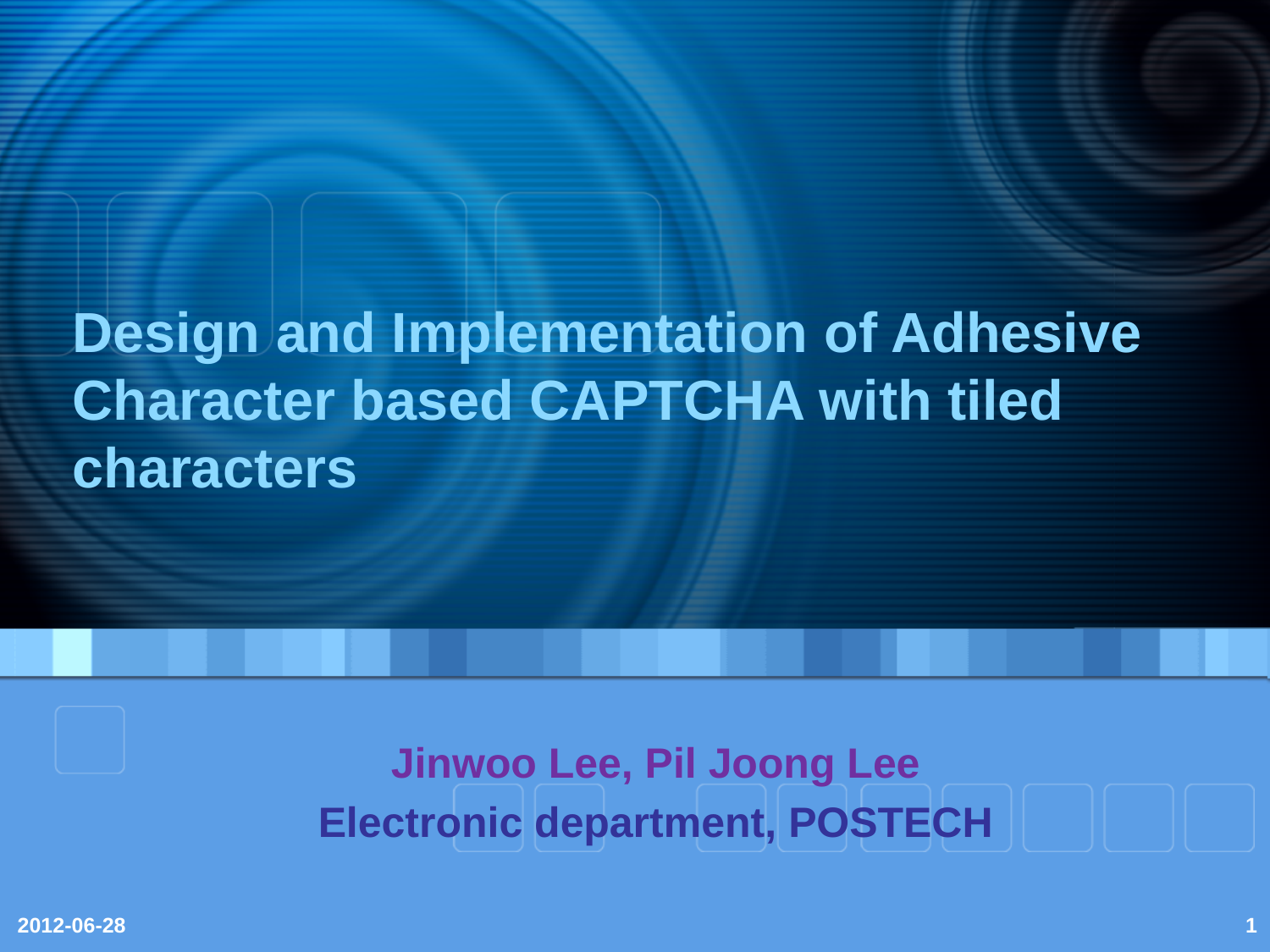

# Design and Implementation of Adhesive Character based CAPTCHA with tiled characters

Jinwoo Lee, Pil Joong Lee
Electronic department, POSTECH
2012-06-28
1